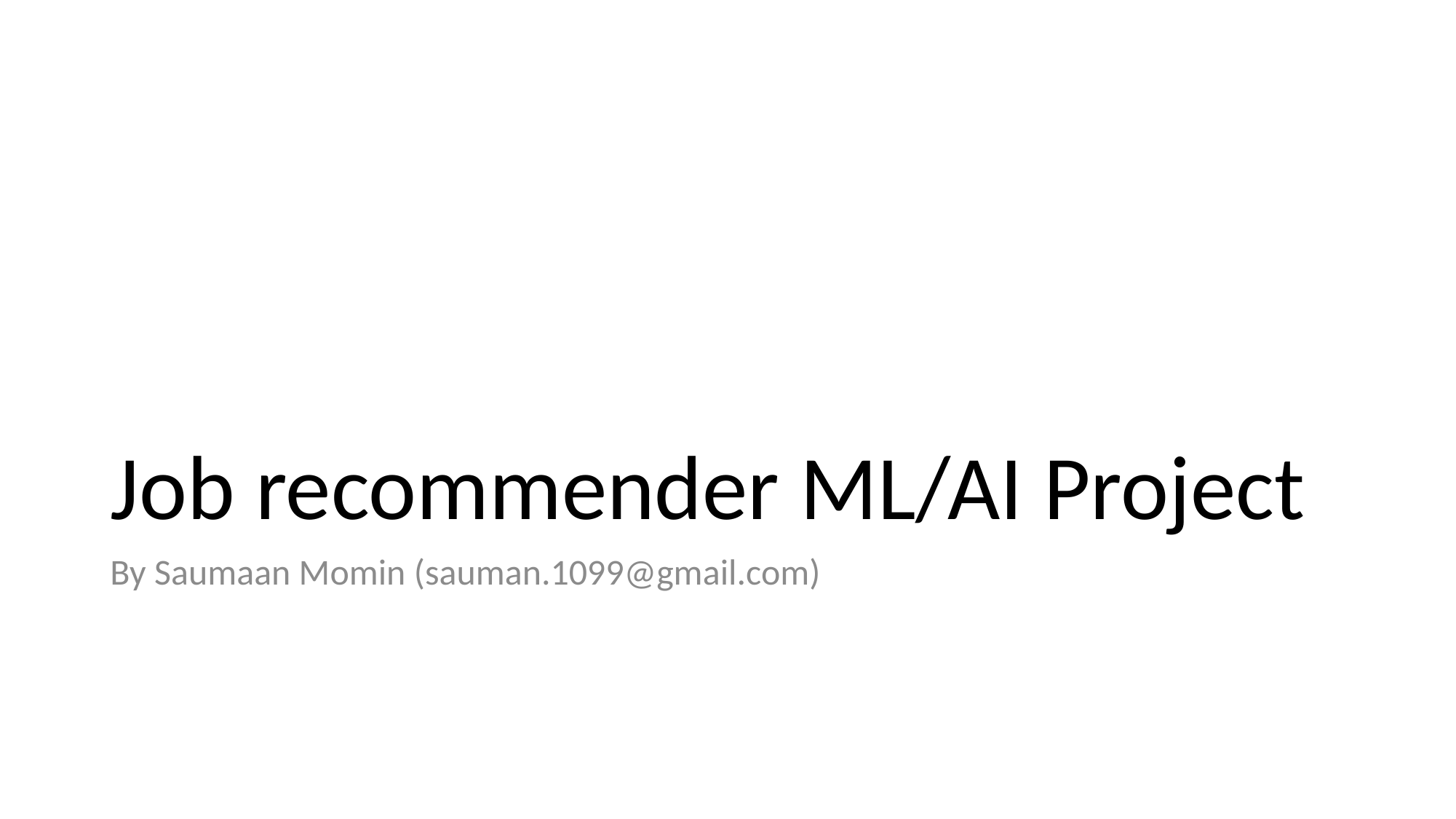

# Job recommender ML/AI Project
By Saumaan Momin (sauman.1099@gmail.com)